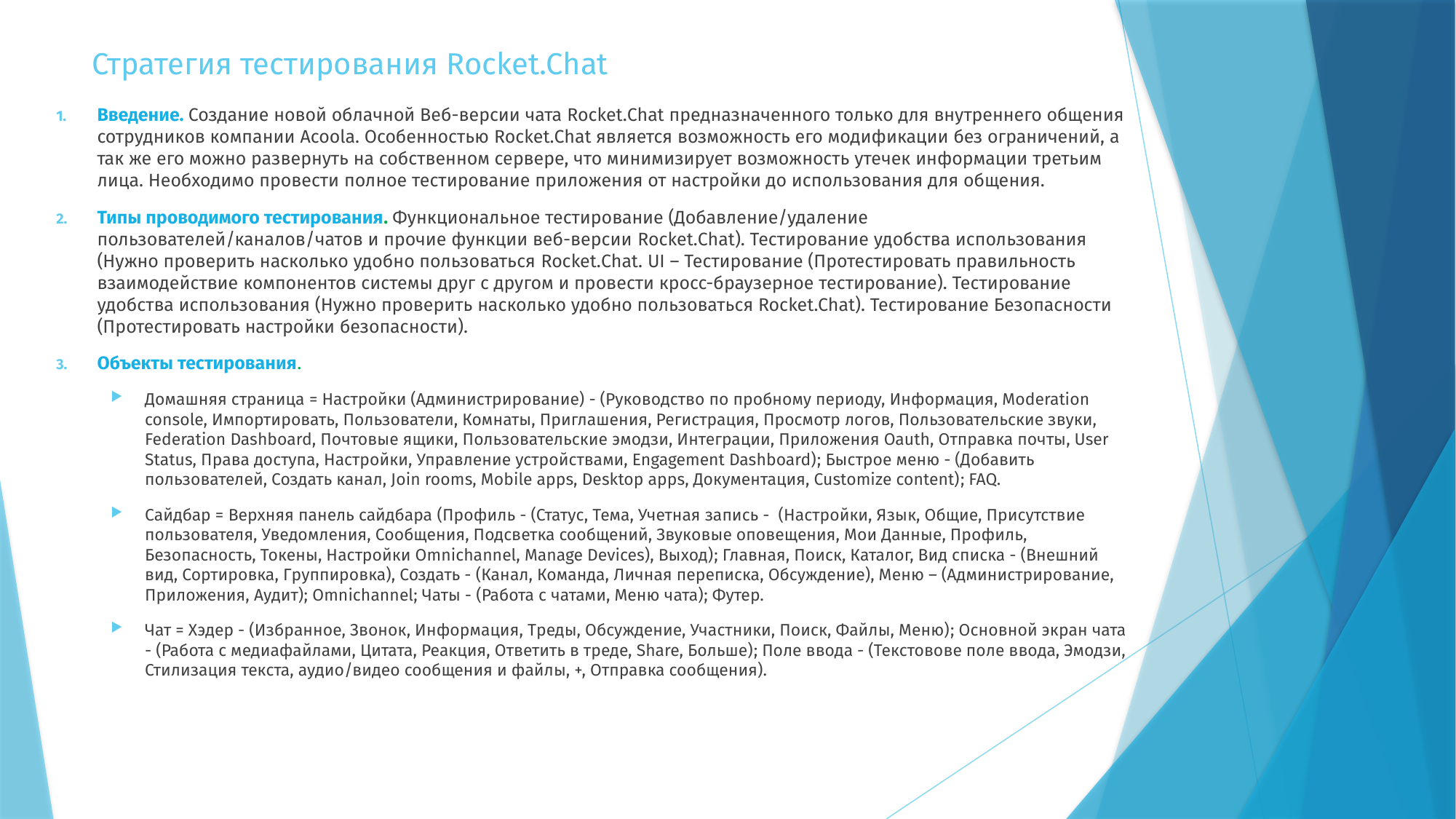

# Стратегия тестирования Rocket.Chat
Введение. Создание новой облачной Веб-версии чата Rocket.Chat предназначенного только для внутреннего общения сотрудников компании Acoola. Особенностью Rocket.Chat является возможность его модификации без ограничений, а так же его можно развернуть на собственном сервере, что минимизирует возможность утечек информации третьим лица. Необходимо провести полное тестирование приложения от настройки до использования для общения.
Типы проводимого тестирования. Функциональное тестирование (Добавление/удаление пользователей/каналов/чатов и прочие функции веб-версии Rocket.Chat). Тестирование удобства использования (Нужно проверить насколько удобно пользоваться Rocket.Chat. UI – Тестирование (Протестировать правильность взаимодействие компонентов системы друг с другом и провести кросс-браузерное тестирование). Тестирование удобства использования (Нужно проверить насколько удобно пользоваться Rocket.Chat). Тестирование Безопасности (Протестировать настройки безопасности).
Объекты тестирования.
Домашняя страница = Настройки (Администрирование) - (Руководство по пробному периоду, Информация, Moderation console, Импортировать, Пользователи, Комнаты, Приглашения, Регистрация, Просмотр логов, Пользовательские звуки, Federation Dashboard, Почтовые ящики, Пользовательские эмодзи, Интеграции, Приложения Oauth, Отправка почты, User Status, Права доступа, Настройки, Управление устройствами, Engagement Dashboard); Быстрое меню - (Добавить пользователей, Создать канал, Join rooms, Mobile apps, Desktop apps, Документация, Customize content); FAQ.
Сайдбар = Верхняя панель сайдбара (Профиль - (Статус, Тема, Учетная запись -  (Настройки, Язык, Общие, Присутствие пользователя, Уведомления, Сообщения, Подсветка сообщений, Звуковые оповещения, Мои Данные, Профиль, Безопасность, Токены, Настройки Omnichannel, Manage Devices), Выход); Главная, Поиск, Каталог, Вид списка - (Внешний вид, Сортировка, Группировка), Создать - (Канал, Команда, Личная переписка, Обсуждение), Меню – (Администрирование, Приложения, Аудит); Omnichannel; Чаты - (Работа с чатами, Меню чата); Футер.
Чат = Хэдер - (Избранное, Звонок, Информация, Треды, Обсуждение, Участники, Поиск, Файлы, Меню); Основной экран чата - (Работа с медиафайлами, Цитата, Реакция, Ответить в треде, Share, Больше); Поле ввода - (Текстовове поле ввода, Эмодзи, Стилизация текста, аудио/видео сообщения и файлы, +, Отправка сообщения).